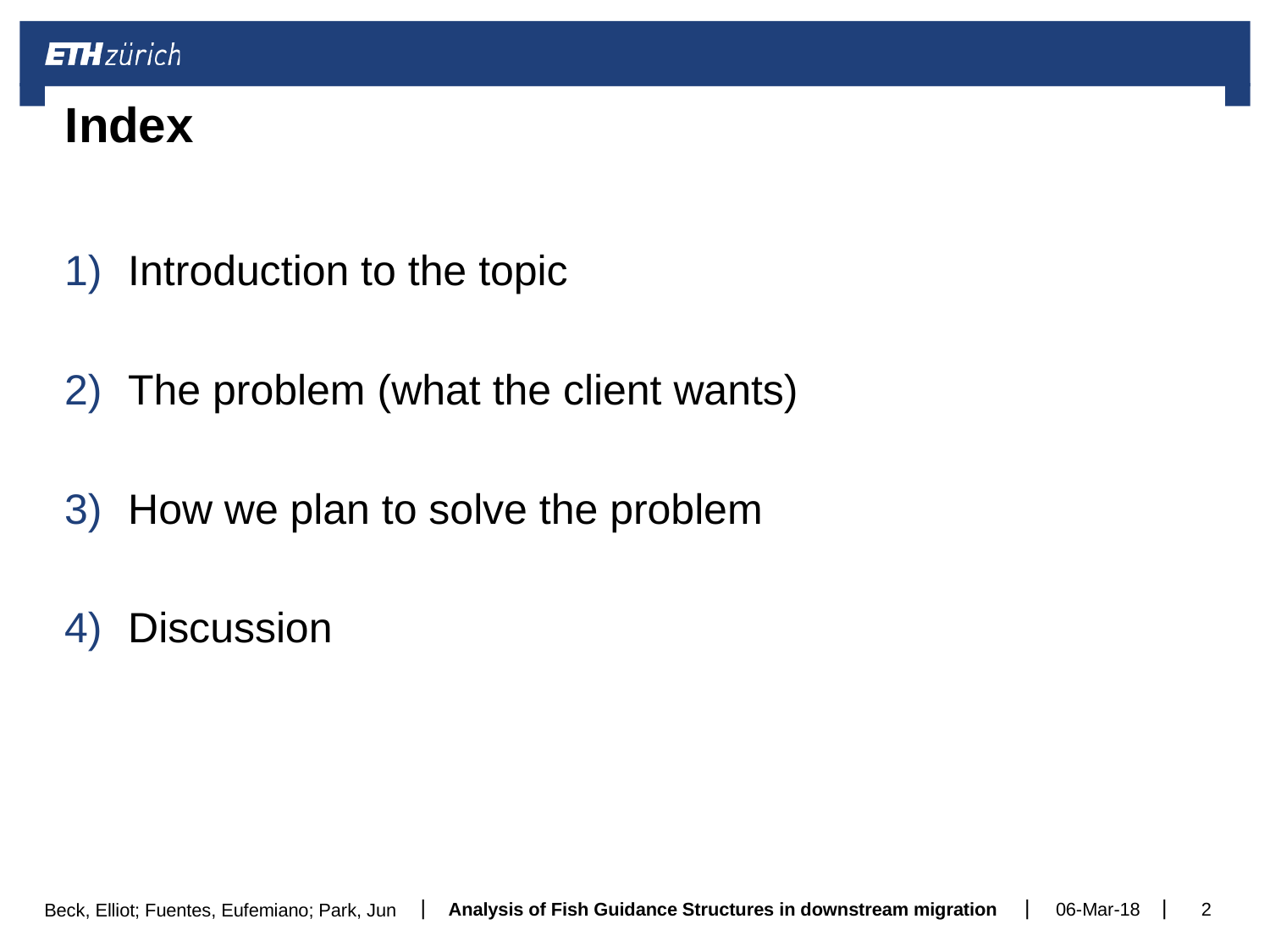

# Index
Introduction to the topic

The problem (what the client wants)

How we plan to solve the problem

Discussion

Analysis of Fish Guidance Structures in downstream migration
06-Mar-18
2